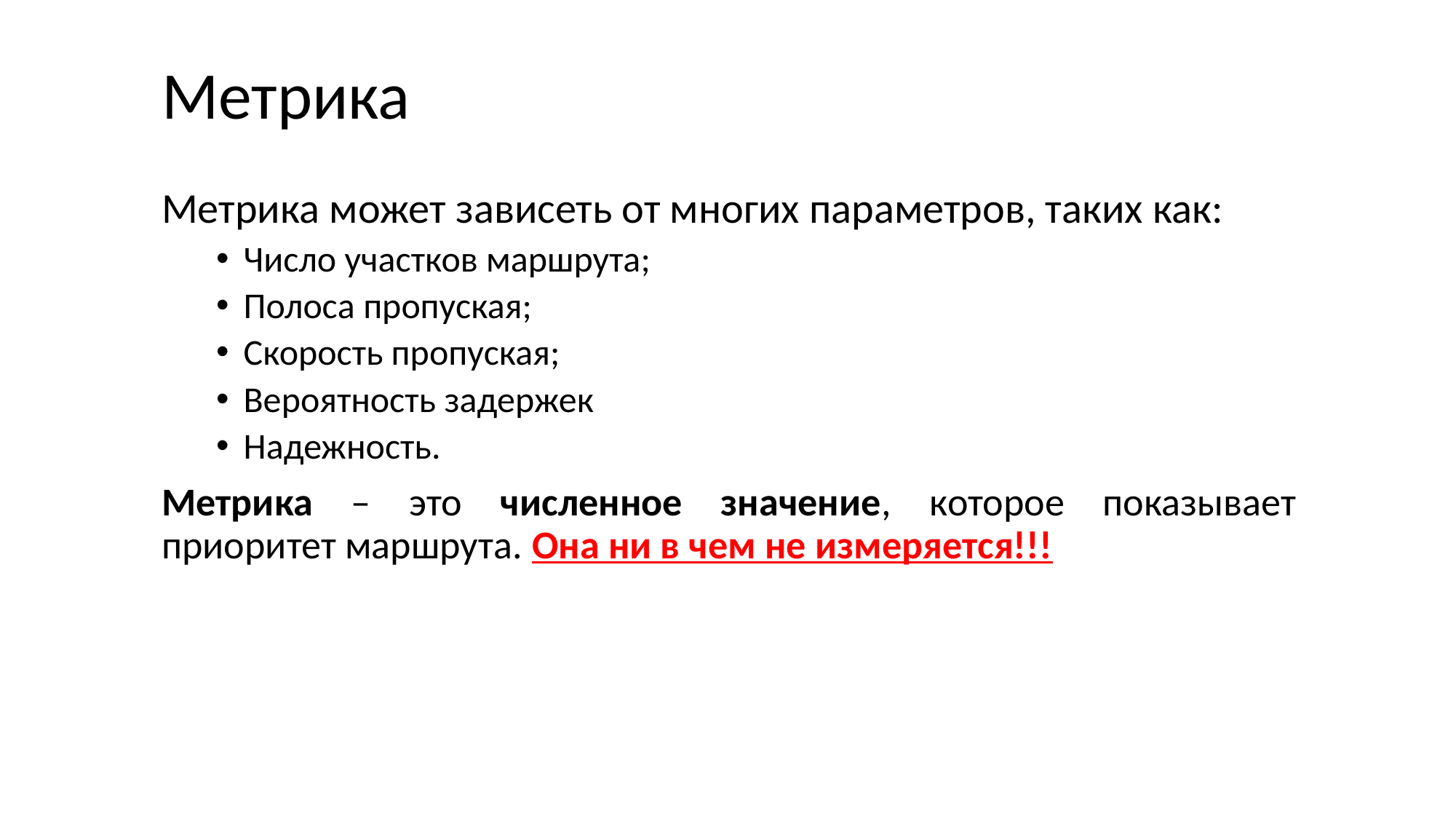

# Метрика
Метрика может зависеть от многих параметров, таких как:
Число участков маршрута;
Полоса пропуская;
Скорость пропуская;
Вероятность задержек
Надежность.
Метрика – это численное значение, которое показывает приоритет маршрута. Она ни в чем не измеряется!!!